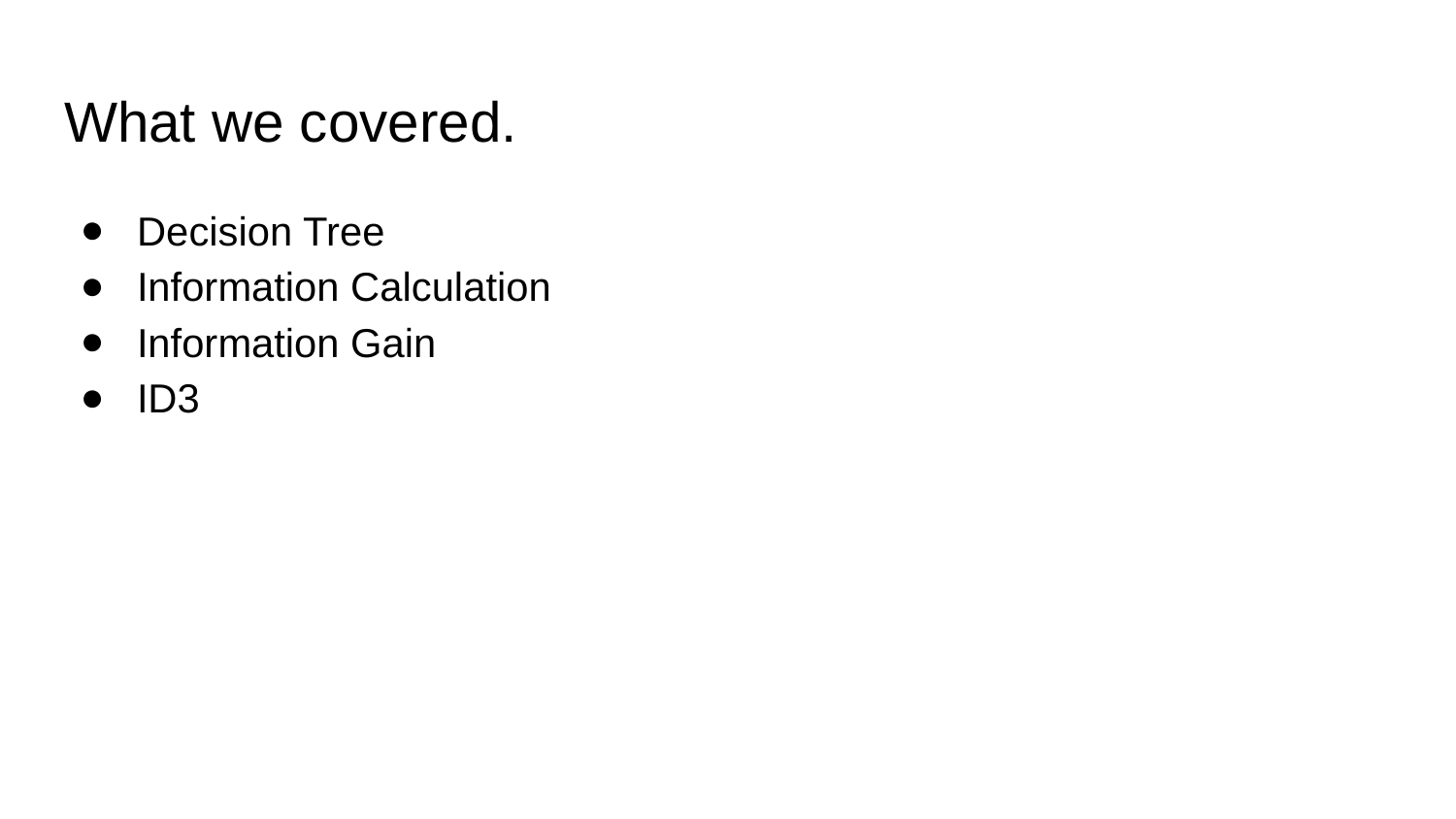

# What we covered.
Decision Tree
Information Calculation
Information Gain
ID3